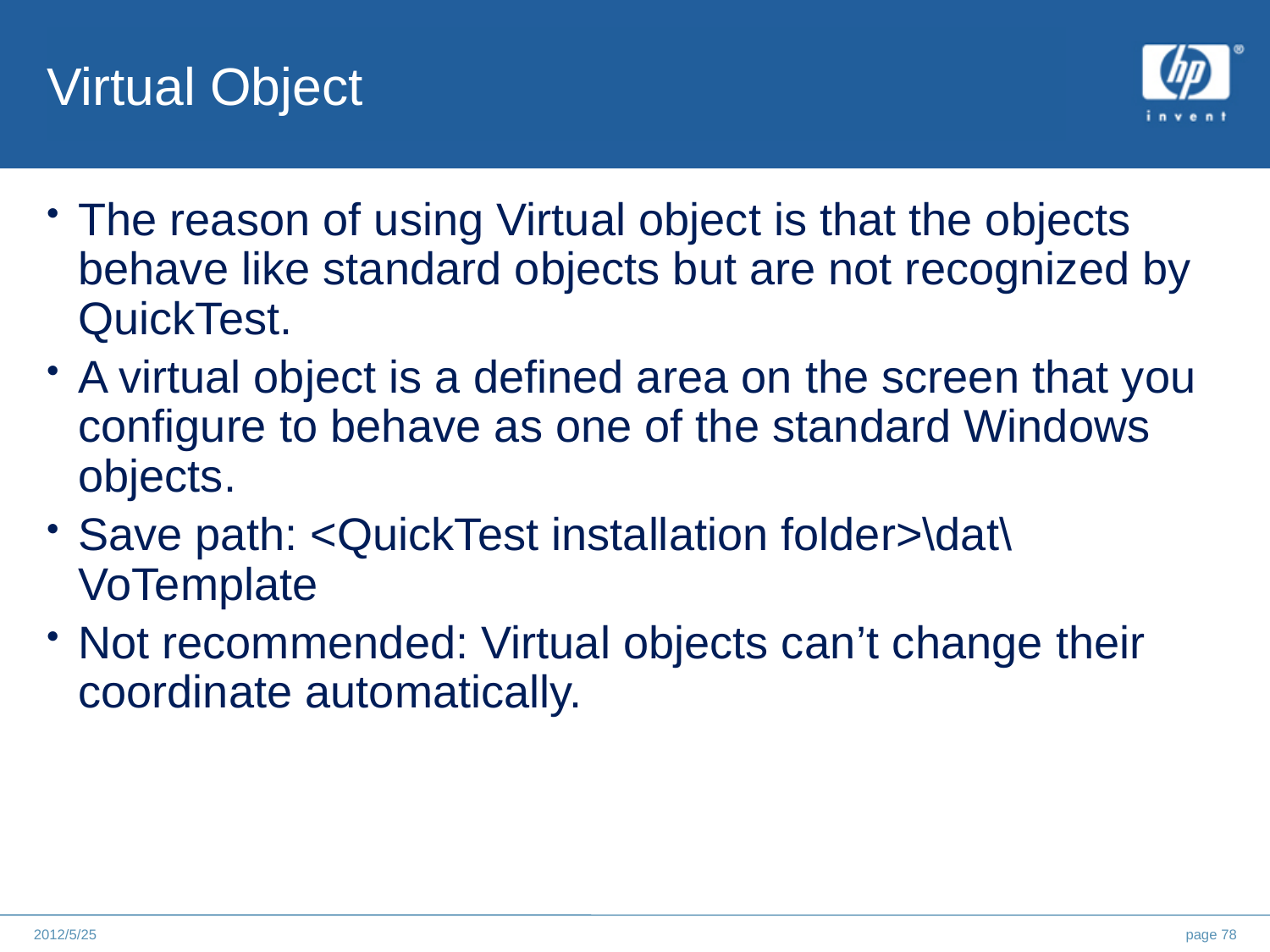

# Virtual Object
The reason of using Virtual object is that the objects behave like standard objects but are not recognized by QuickTest.
A virtual object is a defined area on the screen that you configure to behave as one of the standard Windows objects.
Save path: <QuickTest installation folder>\dat\VoTemplate
Not recommended: Virtual objects can’t change their coordinate automatically.
******
2012/5/25
page 78